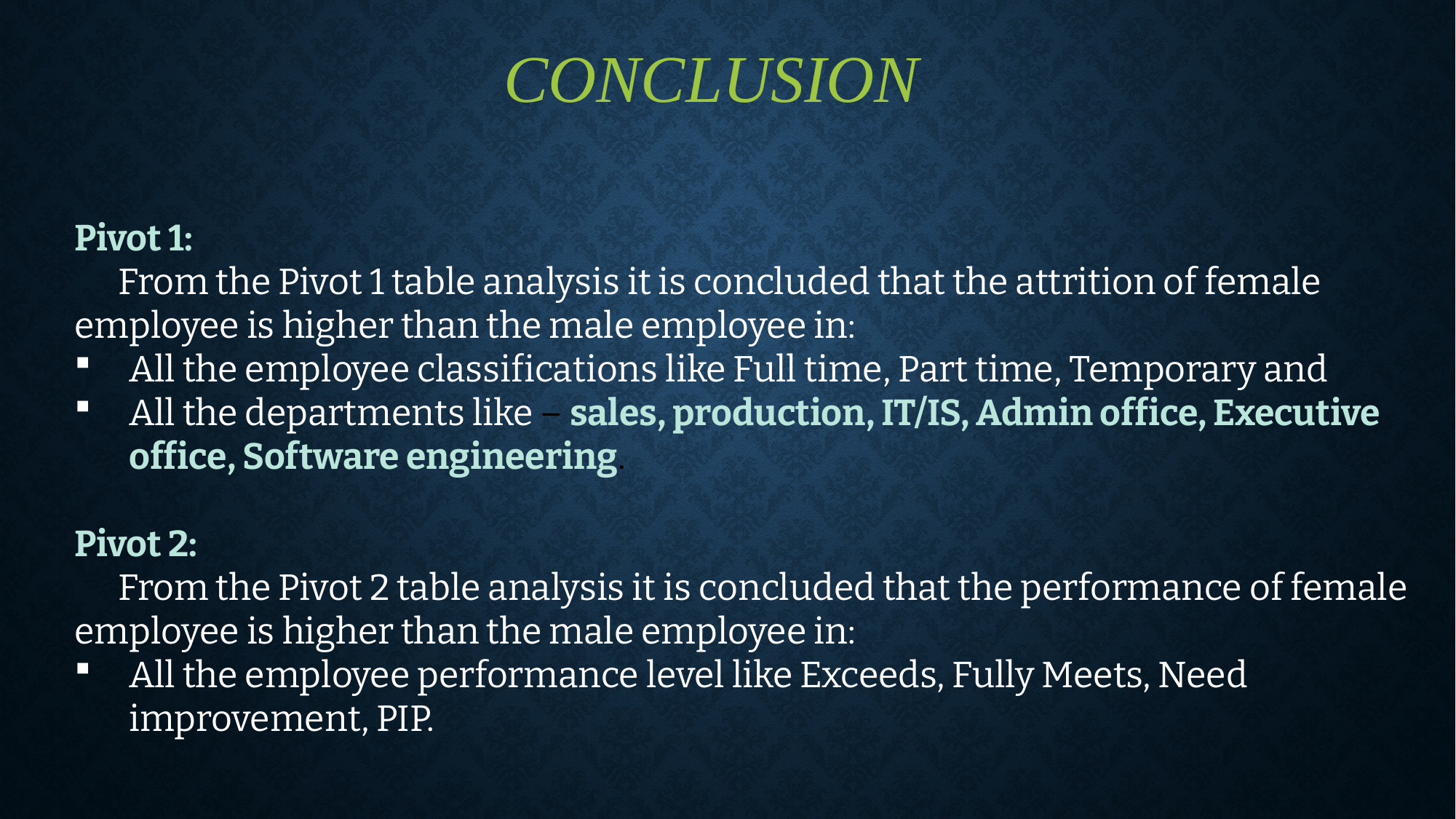

# CONCLUSION

Pivot 1:
From the Pivot 1 table analysis it is concluded that the attrition of female employee is higher than the male employee in:
All the employee classifications like Full time, Part time, Temporary and
All the departments like – sales, production, IT/IS, Admin office, Executive office, Software engineering.

Pivot 2:
From the Pivot 2 table analysis it is concluded that the performance of female employee is higher than the male employee in:
All the employee performance level like Exceeds, Fully Meets, Need improvement, PIP.